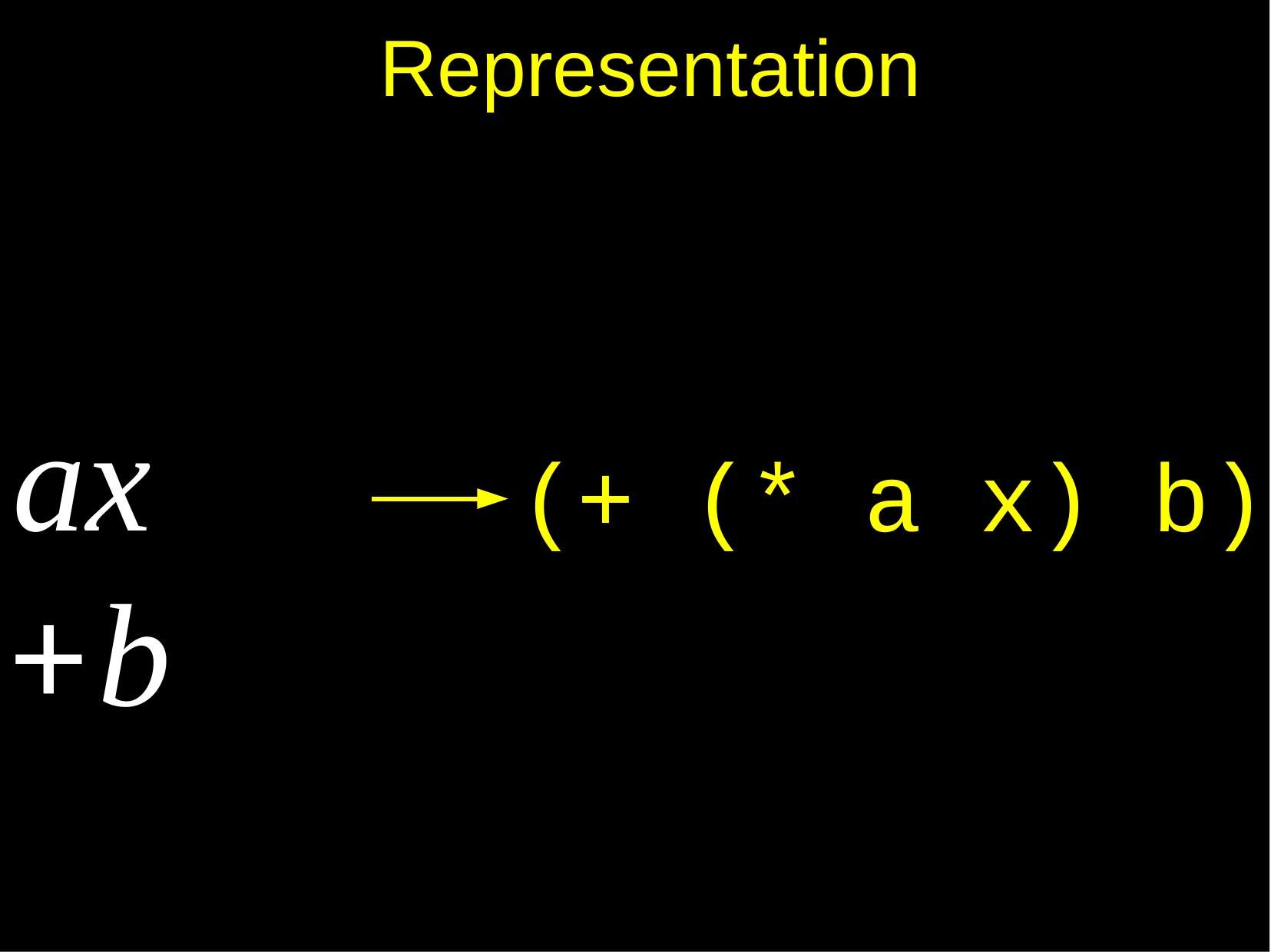

Representation
# ax +b
(+ (* a x) b)